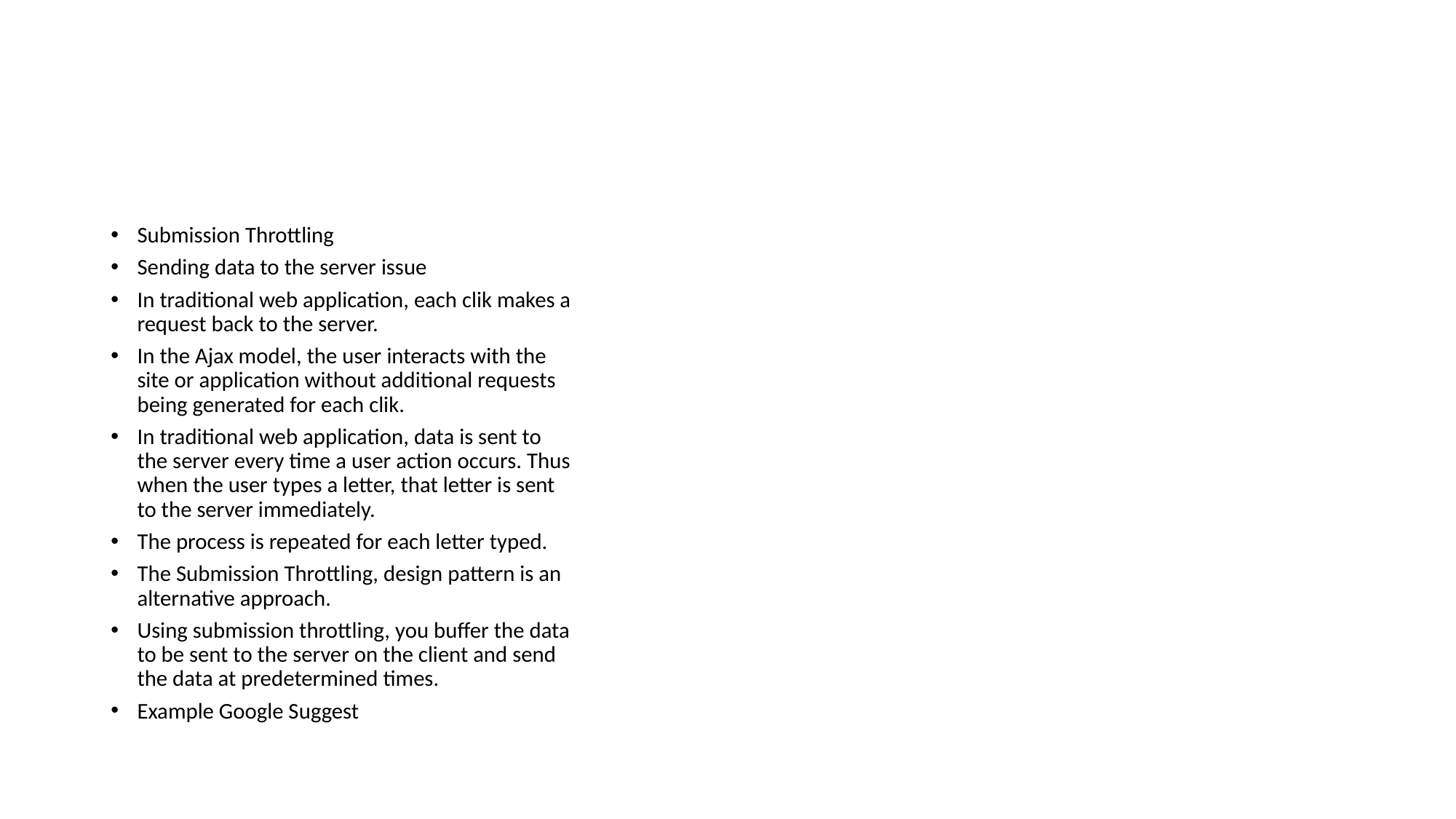

#
Submission Throttling
Sending data to the server issue
In traditional web application, each clik makes a
request back to the server.
In the Ajax model, the user interacts with the
site or application without additional requests
being generated for each clik.
In traditional web application, data is sent to
the server every time a user action occurs. Thus
when the user types a letter, that letter is sent
to the server immediately.
The process is repeated for each letter typed.
The Submission Throttling, design pattern is an
alternative approach.
Using submission throttling, you buffer the data
to be sent to the server on the client and send
the data at predetermined times.
Example Google Suggest